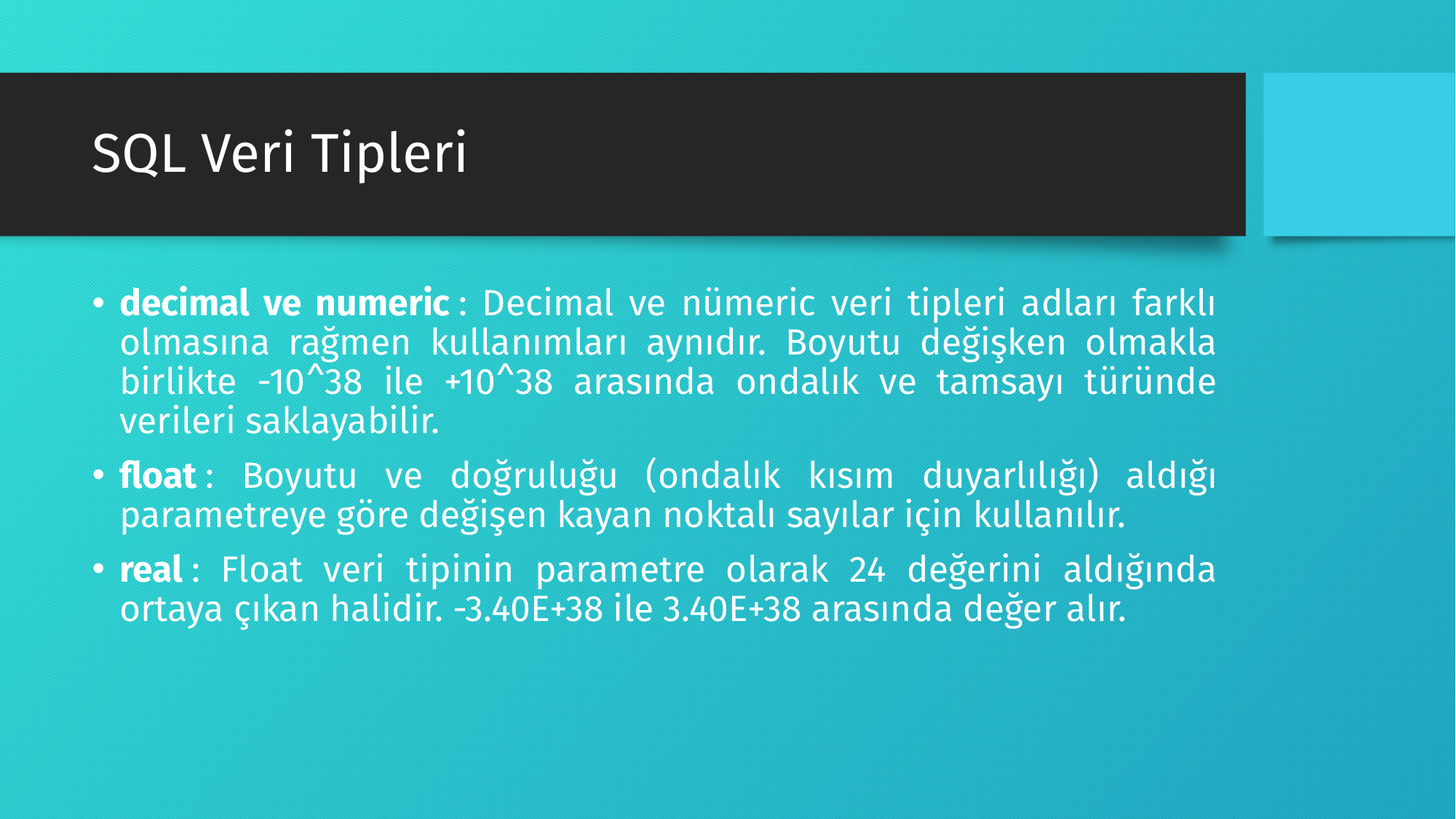

# SQL Veri Tipleri
decimal ve numeric : Decimal ve nümeric veri tipleri adları farklı olmasına rağmen kullanımları aynıdır. Boyutu değişken olmakla birlikte -10^38 ile +10^38 arasında ondalık ve tamsayı türünde verileri saklayabilir.
float : Boyutu ve doğruluğu (ondalık kısım duyarlılığı) aldığı parametreye göre değişen kayan noktalı sayılar için kullanılır.
real : Float veri tipinin parametre olarak 24 değerini aldığında ortaya çıkan halidir. -3.40E+38 ile 3.40E+38 arasında değer alır.